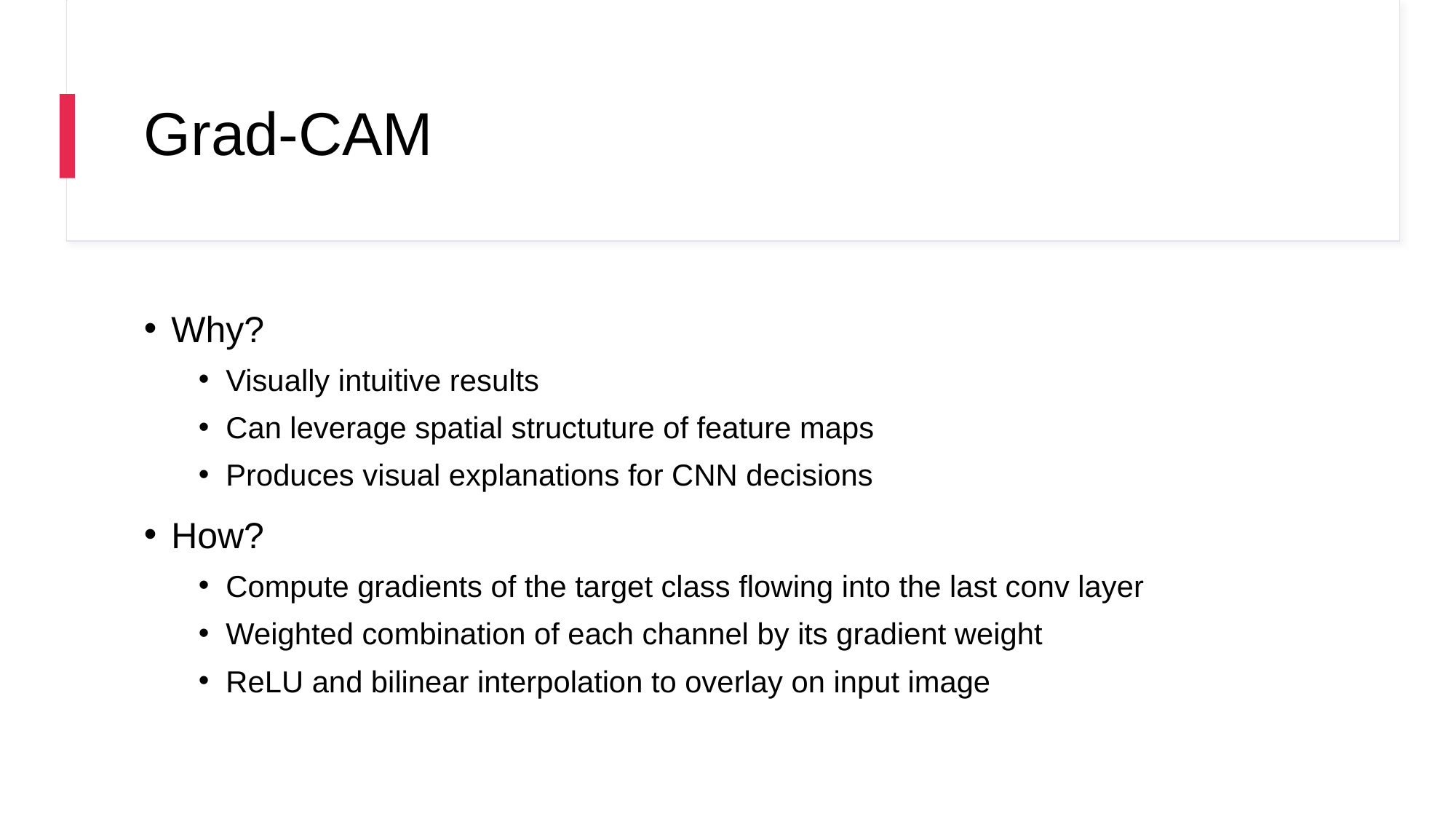

# Grad-CAM
Why?
Visually intuitive results
Can leverage spatial structuture of feature maps
Produces visual explanations for CNN decisions
How?
Compute gradients of the target class flowing into the last conv layer
Weighted combination of each channel by its gradient weight
ReLU and bilinear interpolation to overlay on input image